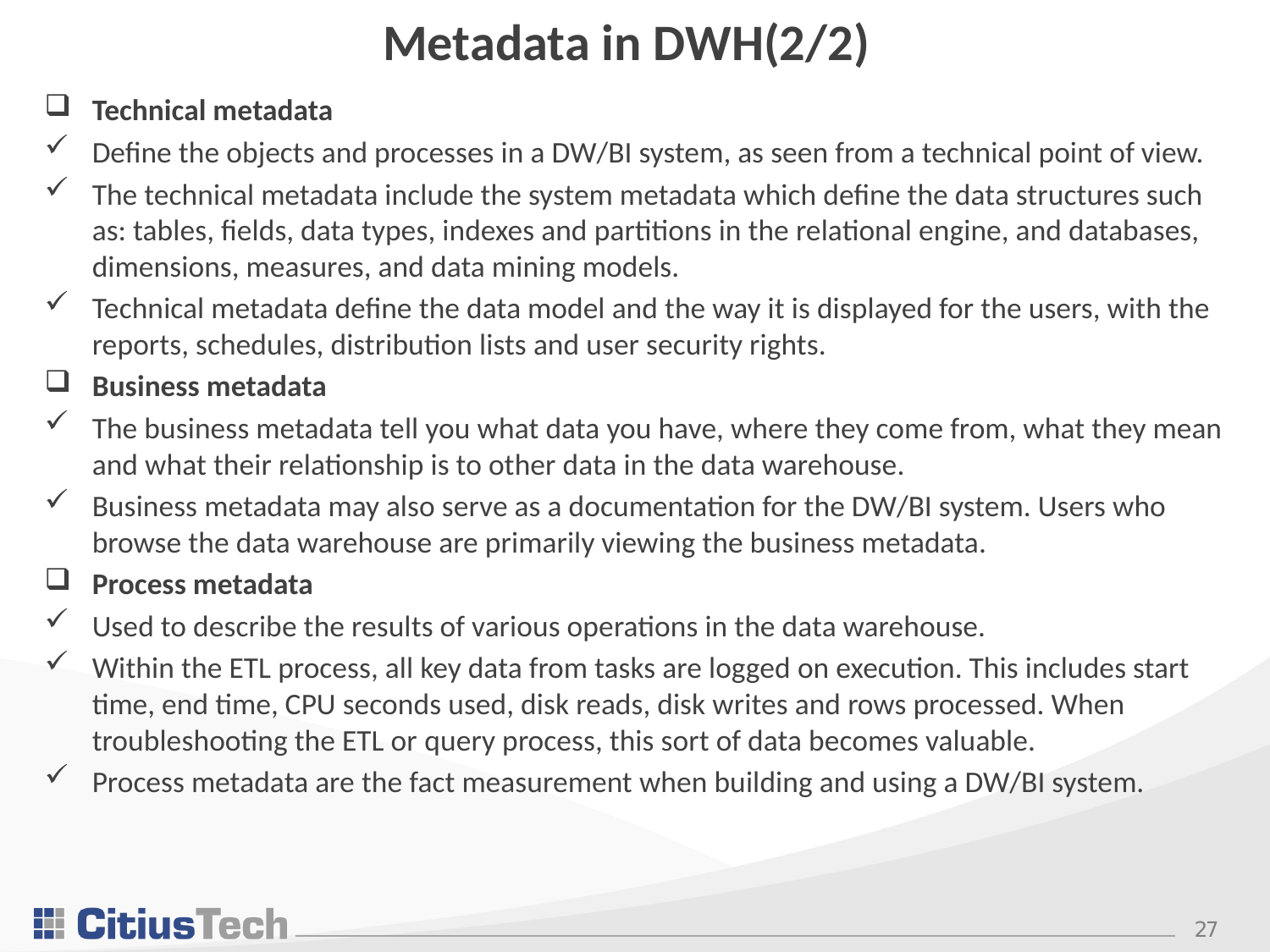

# Metadata in DWH(2/2)
Technical metadata
Define the objects and processes in a DW/BI system, as seen from a technical point of view.
The technical metadata include the system metadata which define the data structures such as: tables, fields, data types, indexes and partitions in the relational engine, and databases, dimensions, measures, and data mining models.
Technical metadata define the data model and the way it is displayed for the users, with the reports, schedules, distribution lists and user security rights.
Business metadata
The business metadata tell you what data you have, where they come from, what they mean and what their relationship is to other data in the data warehouse.
Business metadata may also serve as a documentation for the DW/BI system. Users who browse the data warehouse are primarily viewing the business metadata.
Process metadata
Used to describe the results of various operations in the data warehouse.
Within the ETL process, all key data from tasks are logged on execution. This includes start time, end time, CPU seconds used, disk reads, disk writes and rows processed. When troubleshooting the ETL or query process, this sort of data becomes valuable.
Process metadata are the fact measurement when building and using a DW/BI system.